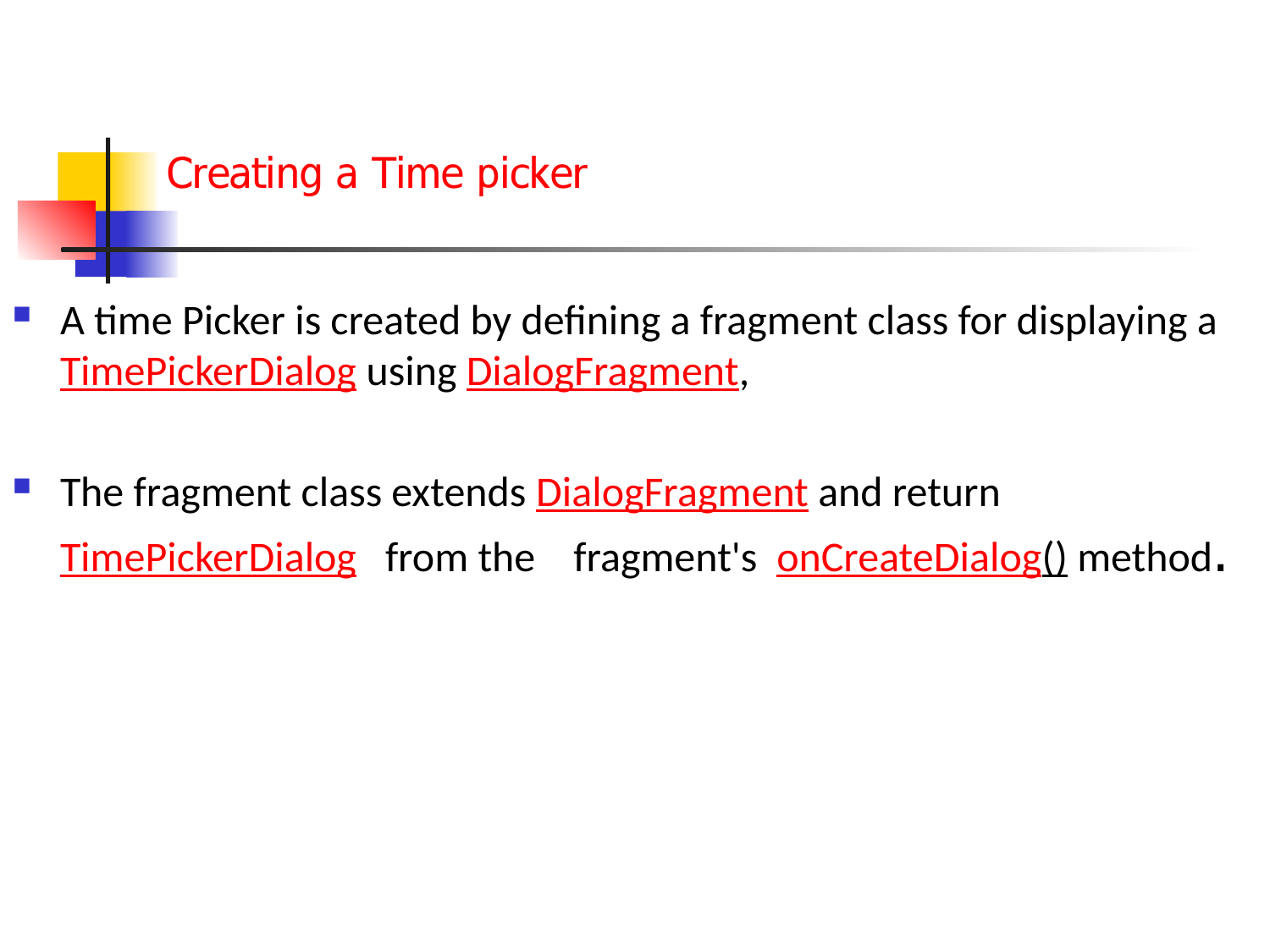

# Creating a Time picker
A time Picker is created by defining a fragment class for displaying a TimePickerDialog using DialogFragment,

The fragment class extends DialogFragment and return TimePickerDialog   from the    fragment's  onCreateDialog() method.